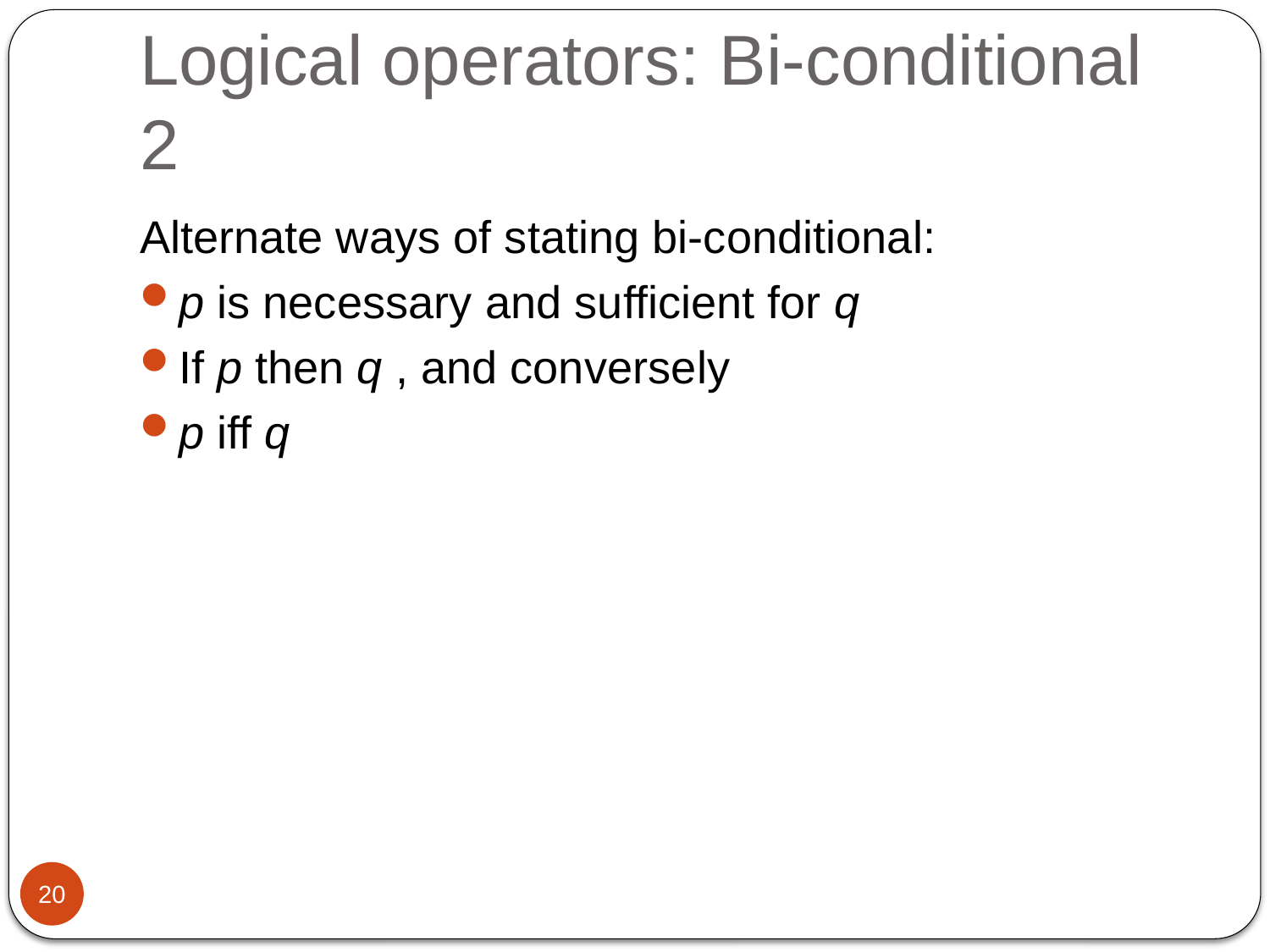

# Logical operators: Bi-conditional 2
Alternate ways of stating bi-conditional:
p is necessary and sufficient for q
If p then q , and conversely
p iff q

20